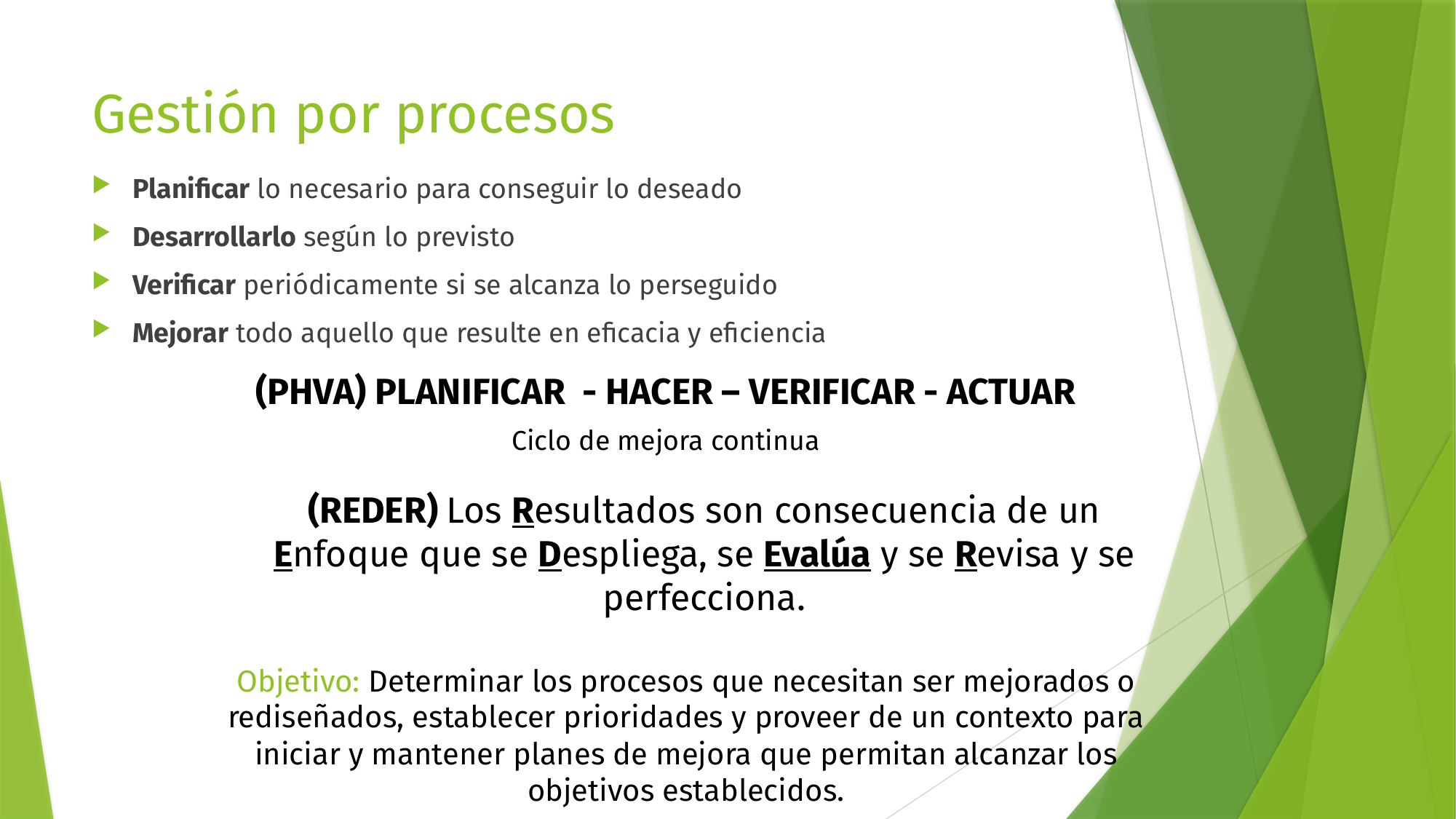

# Gestión por procesos
Planificar lo necesario para conseguir lo deseado
Desarrollarlo según lo previsto
Verificar periódicamente si se alcanza lo perseguido
Mejorar todo aquello que resulte en eficacia y eficiencia
(PHVA) PLANIFICAR  - HACER – VERIFICAR - ACTUAR
Ciclo de mejora continua

(REDER) Los Resultados son consecuencia de un Enfoque que se Despliega, se Evalúa y se Revisa y se perfecciona.
Objetivo: Determinar los procesos que necesitan ser mejorados o rediseñados, establecer prioridades y proveer de un contexto para iniciar y mantener planes de mejora que permitan alcanzar los objetivos establecidos.